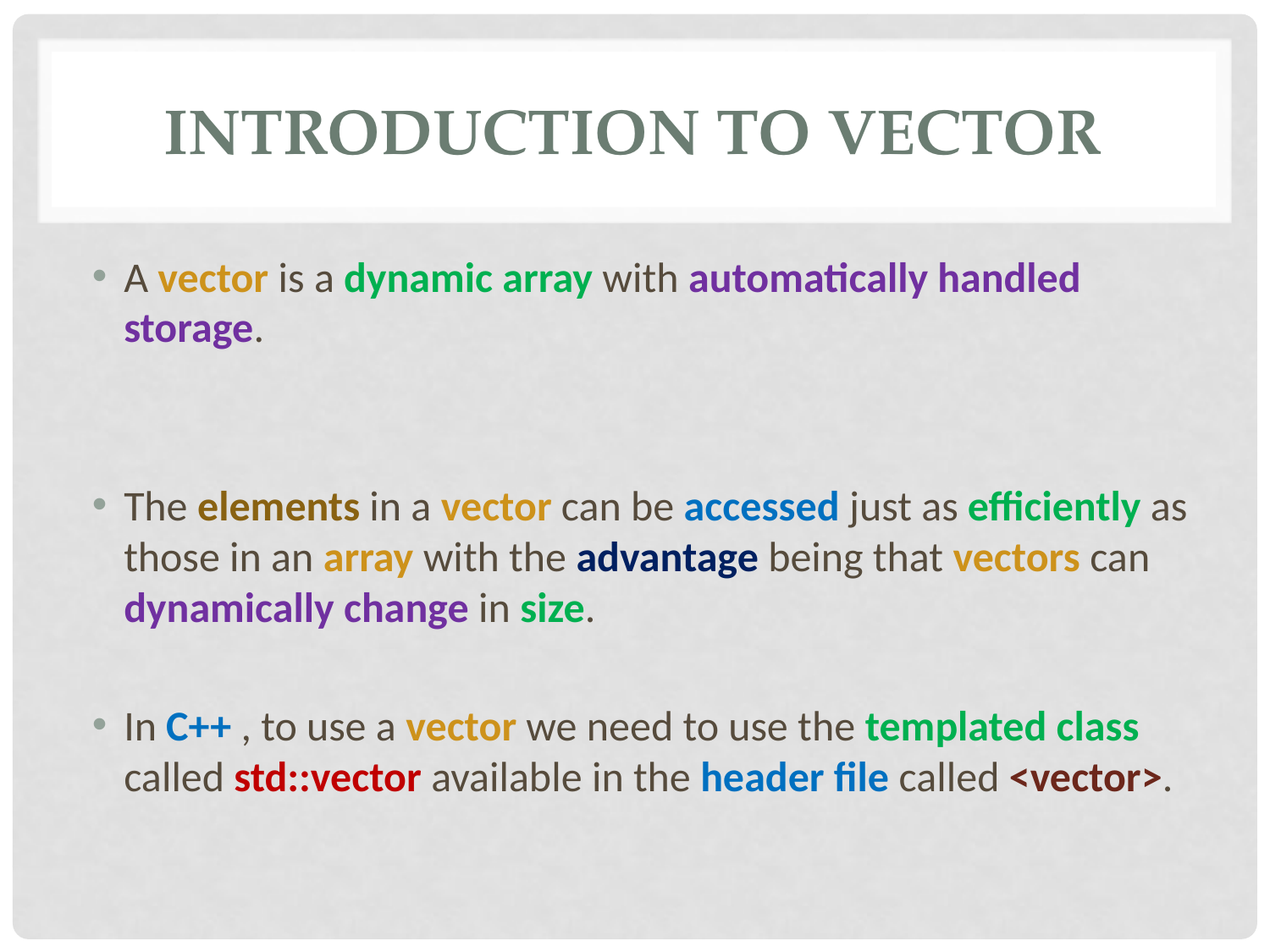

# Introduction to vector
A vector is a dynamic array with automatically handled storage.

The elements in a vector can be accessed just as efficiently as those in an array with the advantage being that vectors can dynamically change in size.

In C++ , to use a vector we need to use the templated class called std::vector available in the header file called <vector>.